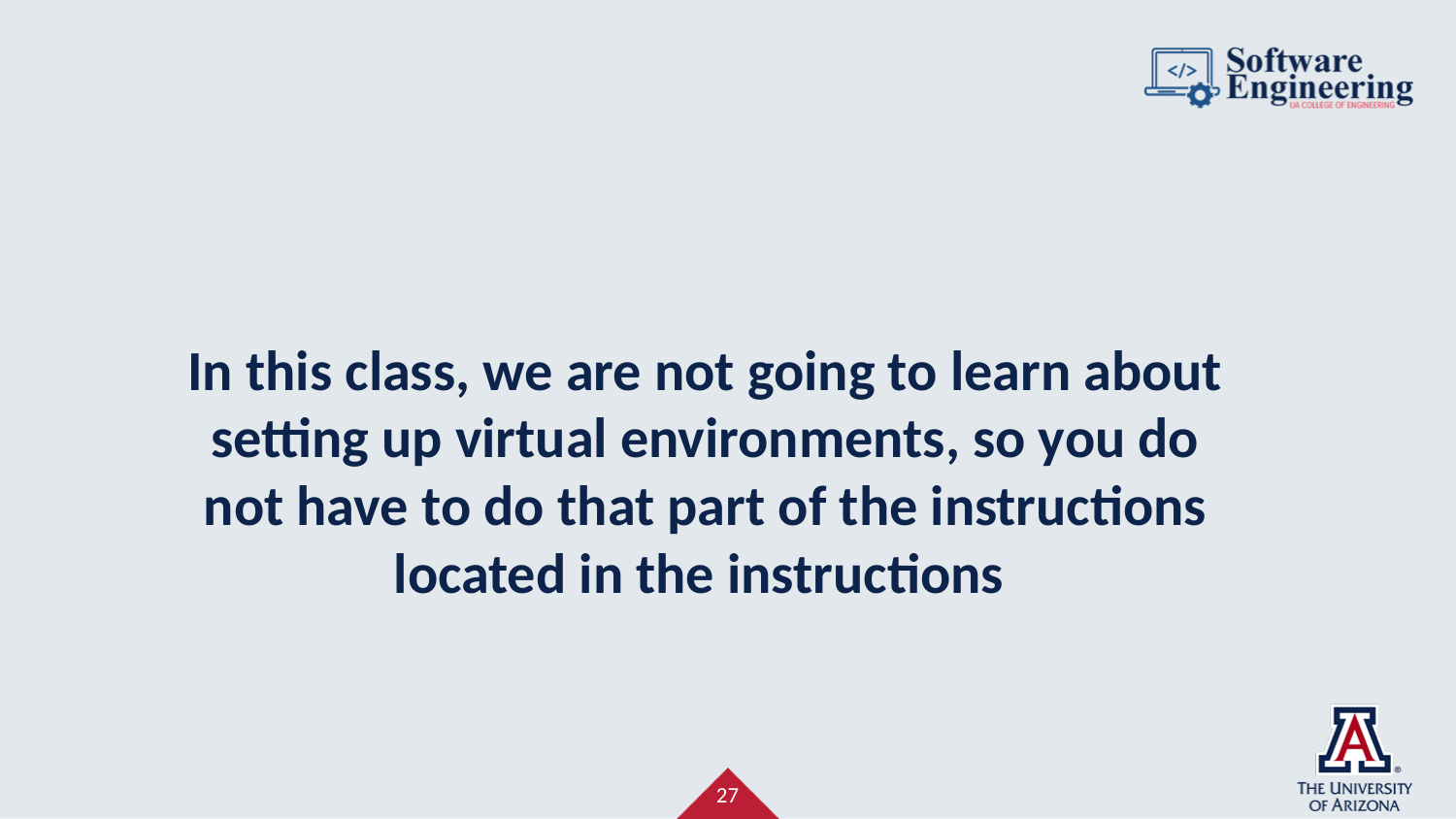

# In this class, we are not going to learn about setting up virtual environments, so you do not have to do that part of the instructions located in the instructions